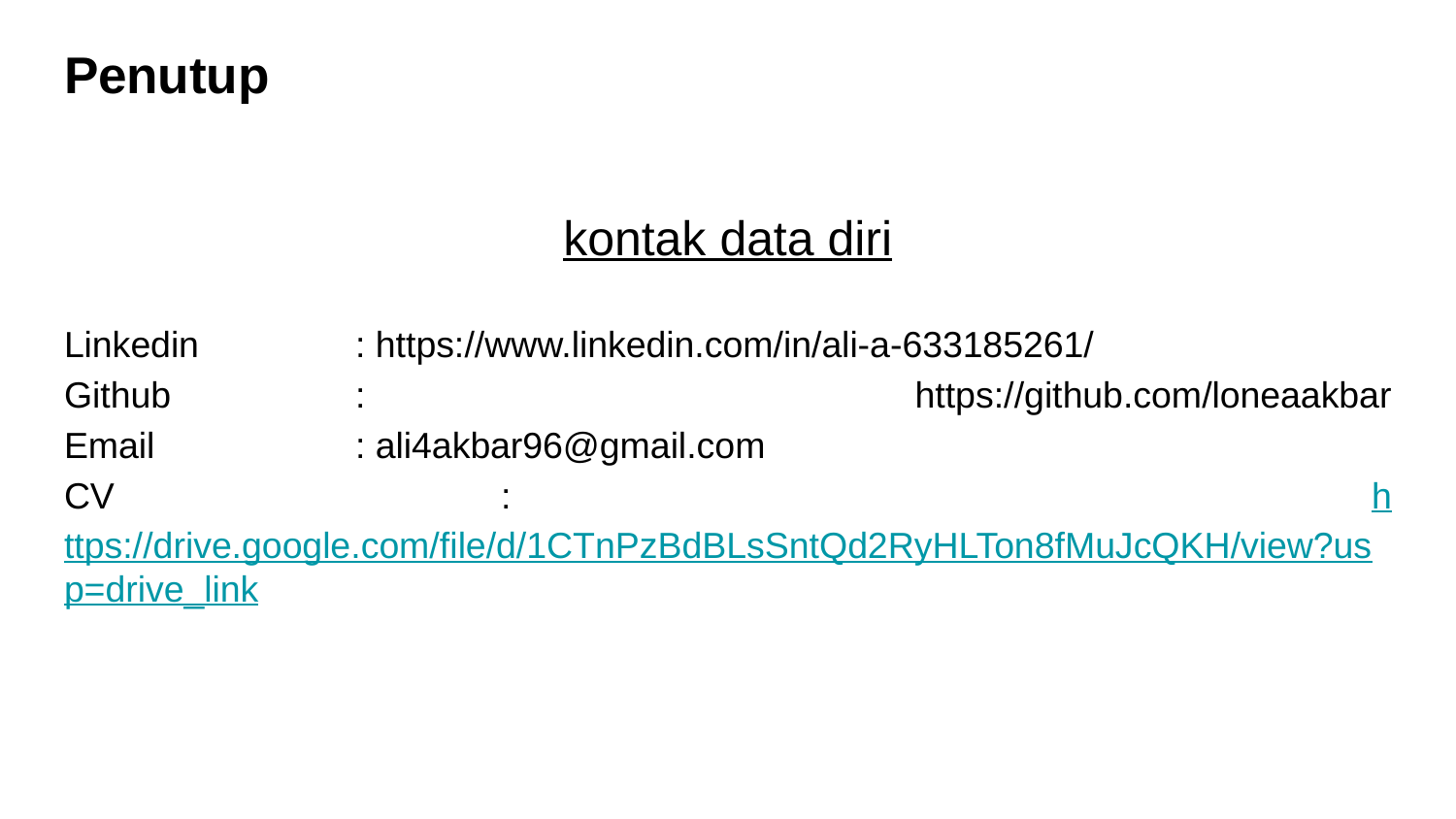

# Penutup
kontak data diri

Linkedin		: https://www.linkedin.com/in/ali-a-633185261/
Github		: https://github.com/loneaakbar
Email		: ali4akbar96@gmail.com
CV			: https://drive.google.com/file/d/1CTnPzBdBLsSntQd2RyHLTon8fMuJcQKH/view?usp=drive_link